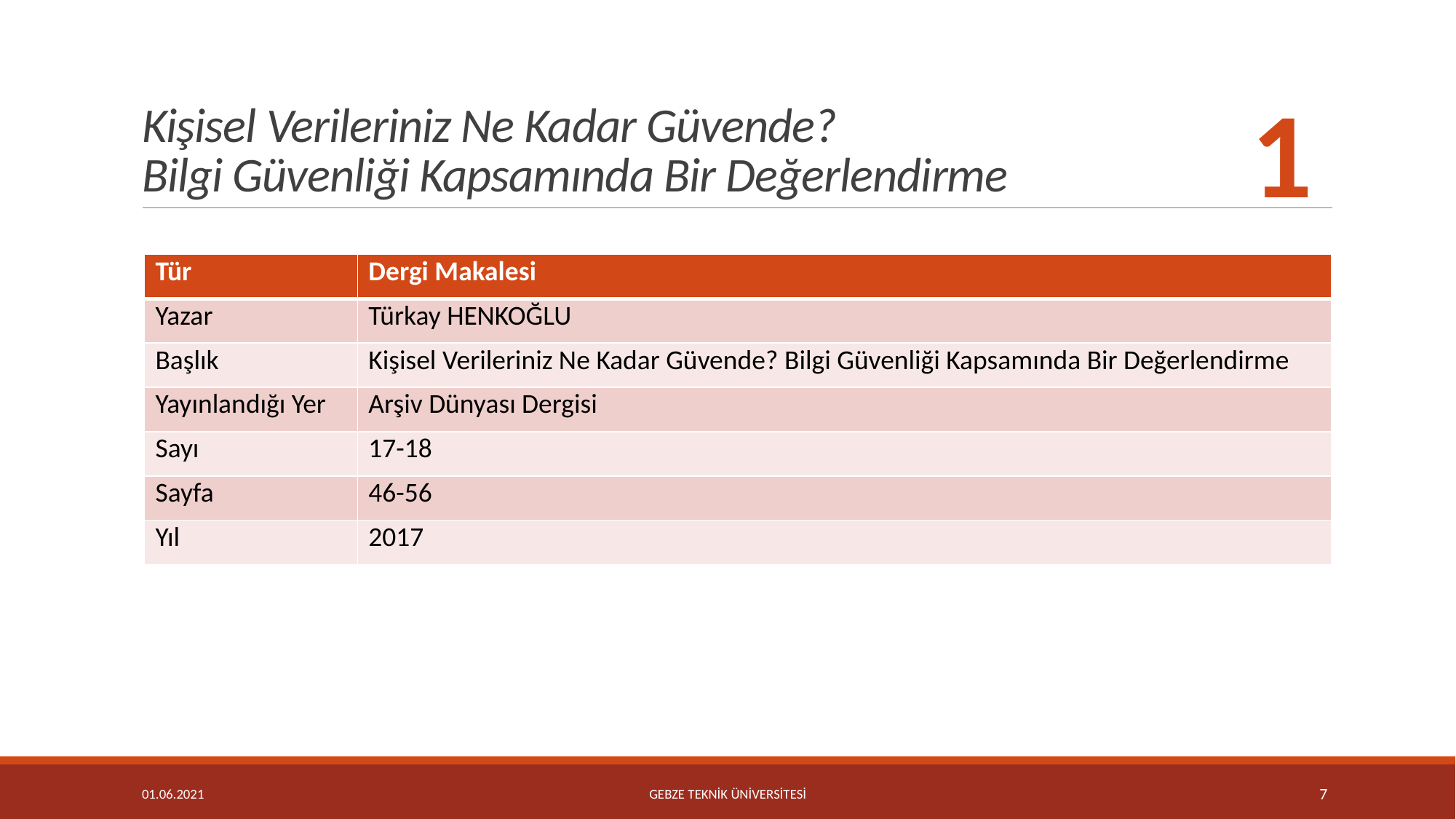

# Kişisel Verileriniz Ne Kadar Güvende? Bilgi Güvenliği Kapsamında Bir Değerlendirme
1
| Tür | Dergi Makalesi |
| --- | --- |
| Yazar | Türkay HENKOĞLU |
| Başlık | Kişisel Verileriniz Ne Kadar Güvende? Bilgi Güvenliği Kapsamında Bir Değerlendirme |
| Yayınlandığı Yer | Arşiv Dünyası Dergisi |
| Sayı | 17-18 |
| Sayfa | 46-56 |
| Yıl | 2017 |
01.06.2021
GEBZE TEKNİK ÜNİVERSİTESİ
7